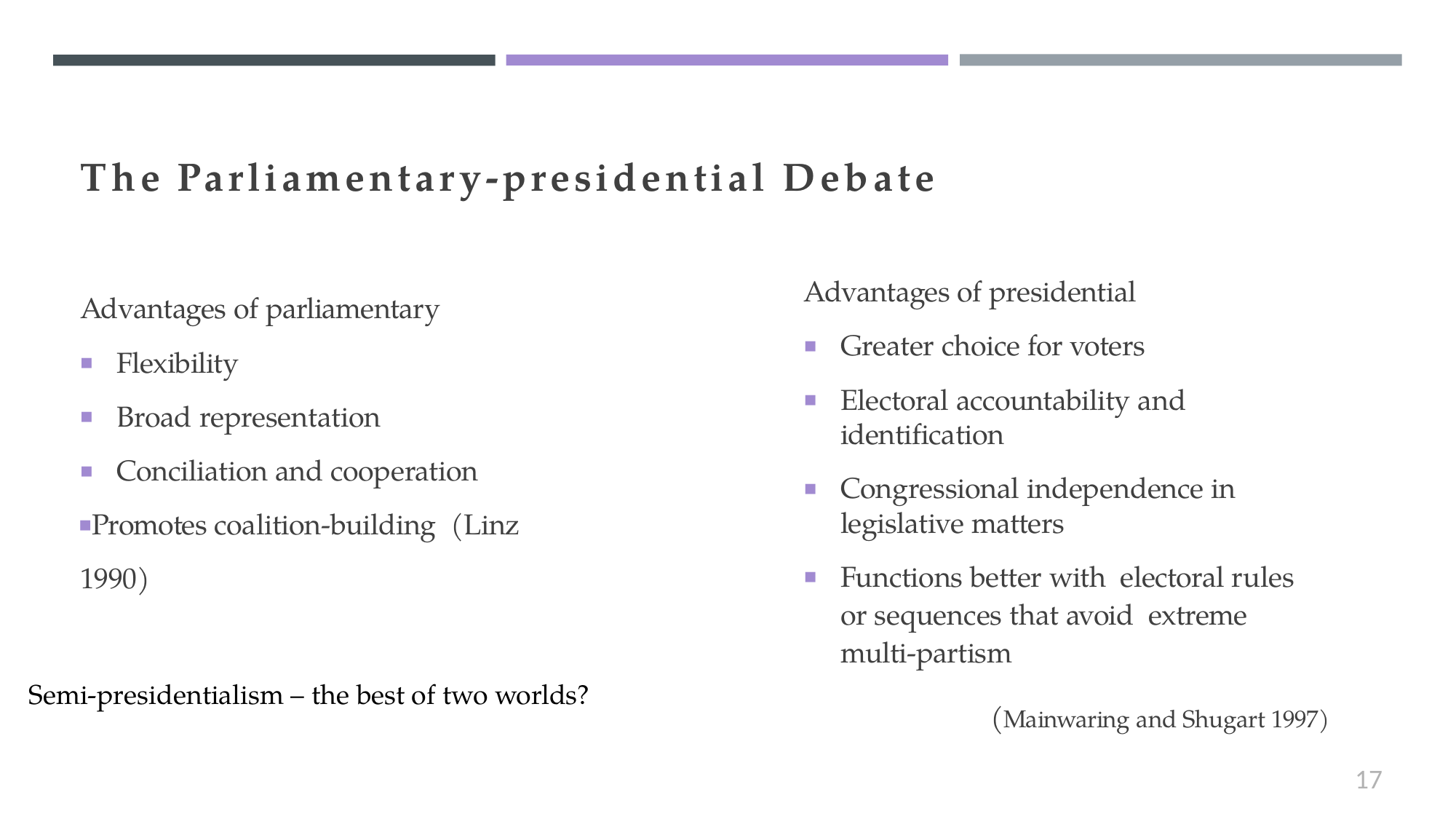

# The Parliamentary-presidential Debate
Advantages of parliamentary
Flexibility
Broad representation
Conciliation and cooperation
Promotes coalition-building  (Linz 1990)
Advantages of presidential
Greater choice for voters
Electoral accountability and identification
Congressional independence in legislative matters
Functions better with  electoral rules or sequences that avoid  extreme multi-partism
Semi-presidentialism – the best of two worlds?
(Mainwaring and Shugart 1997)
17